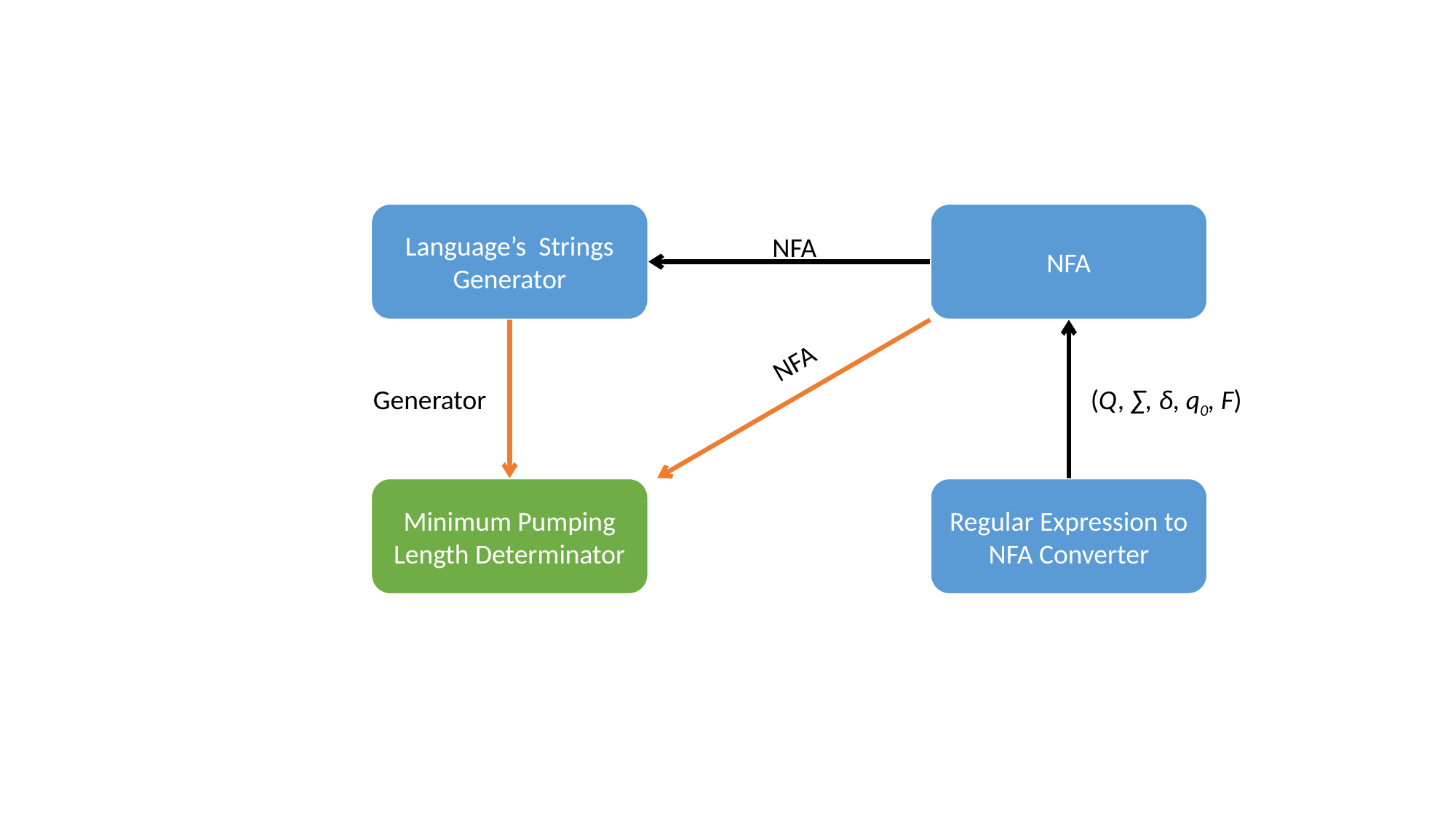

Language’s  Strings Generator
NFA
NFA
NFA
Generator
(Q, ∑, δ, q0, F)
Minimum Pumping Length Determinator
Regular Expression to NFA Converter